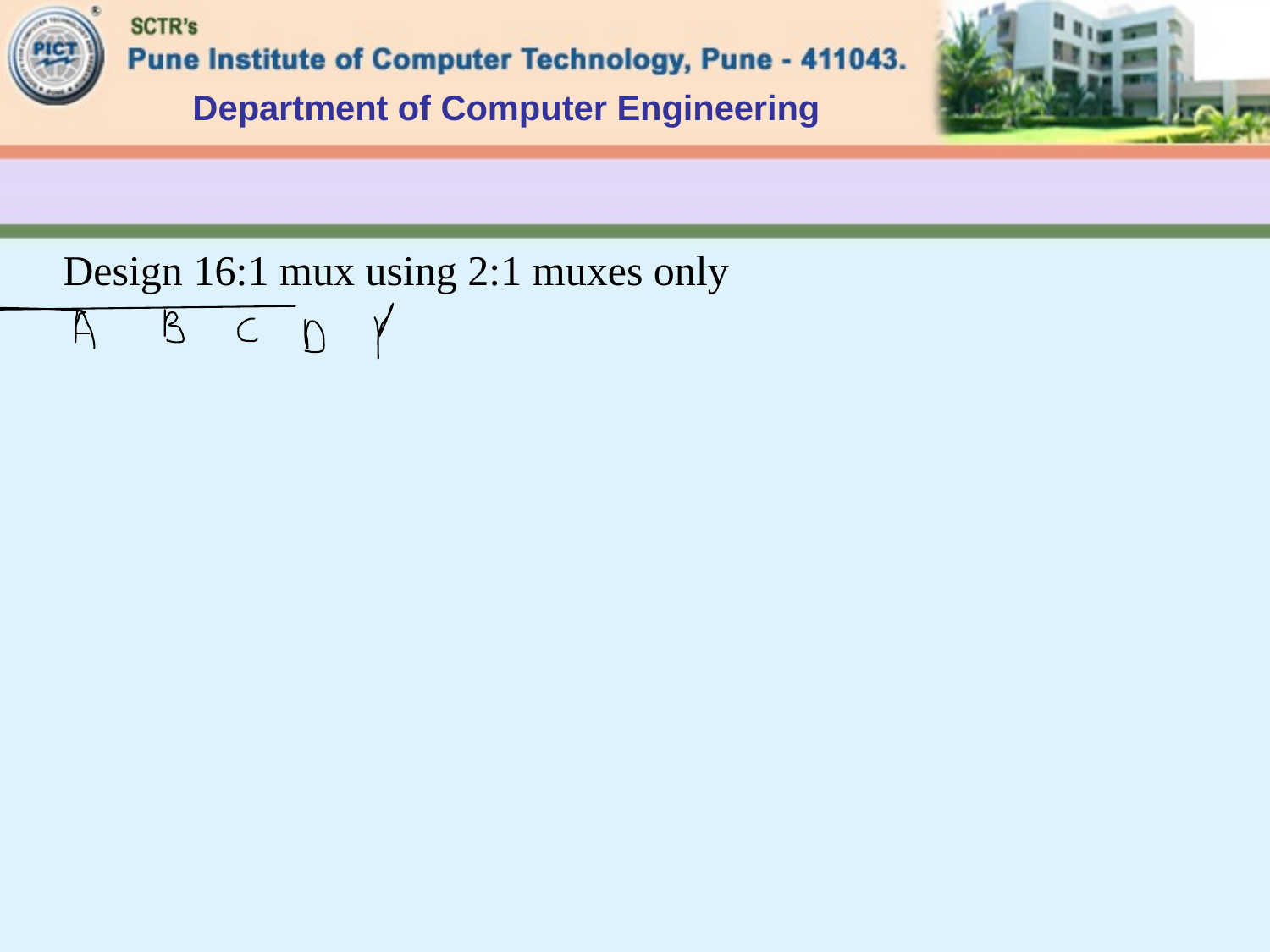

Department of Computer Engineering
#
Design 16:1 mux using 2:1 muxes only